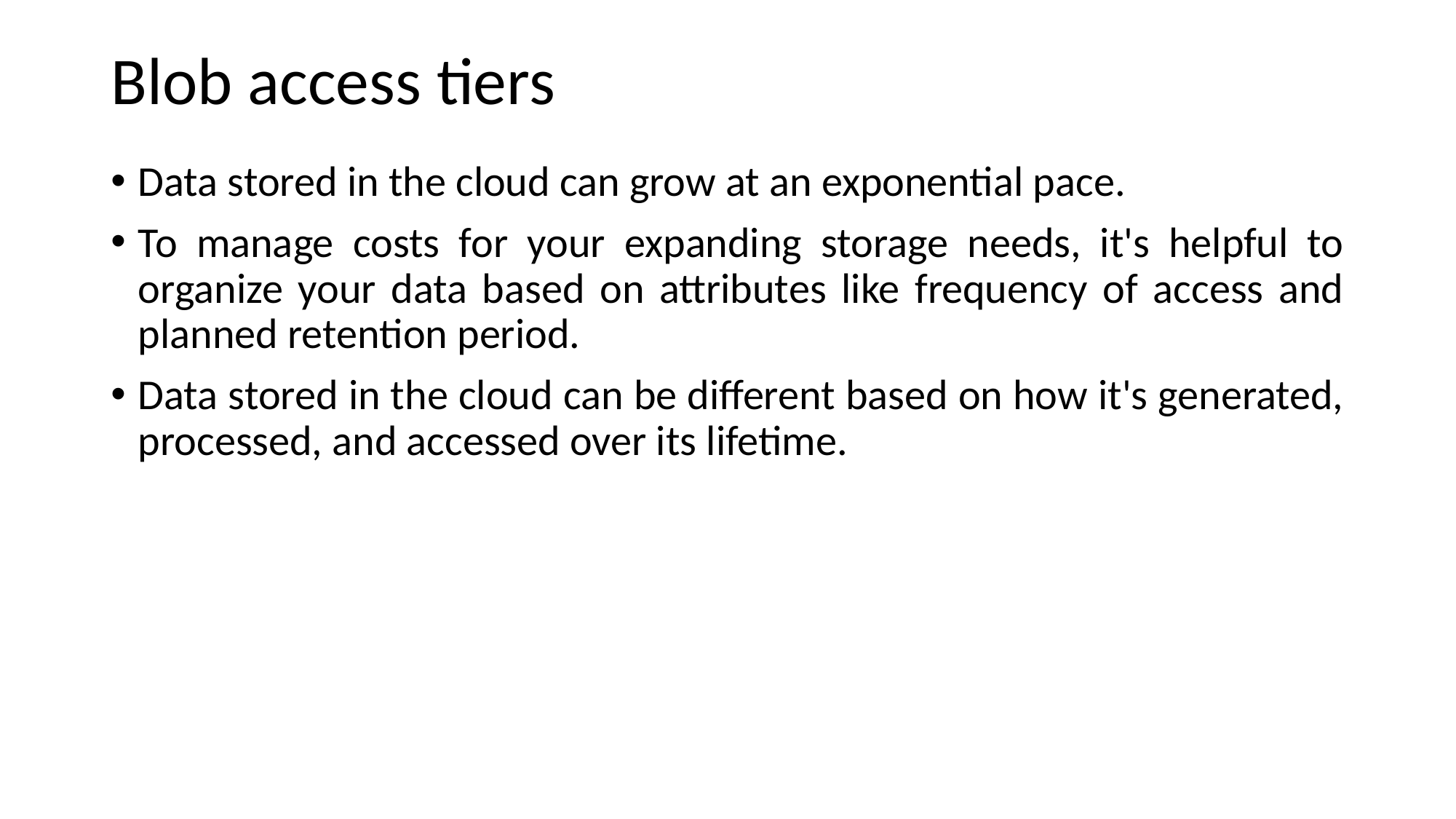

# Blob access tiers
Data stored in the cloud can grow at an exponential pace.
To manage costs for your expanding storage needs, it's helpful to organize your data based on attributes like frequency of access and planned retention period.
Data stored in the cloud can be different based on how it's generated, processed, and accessed over its lifetime.